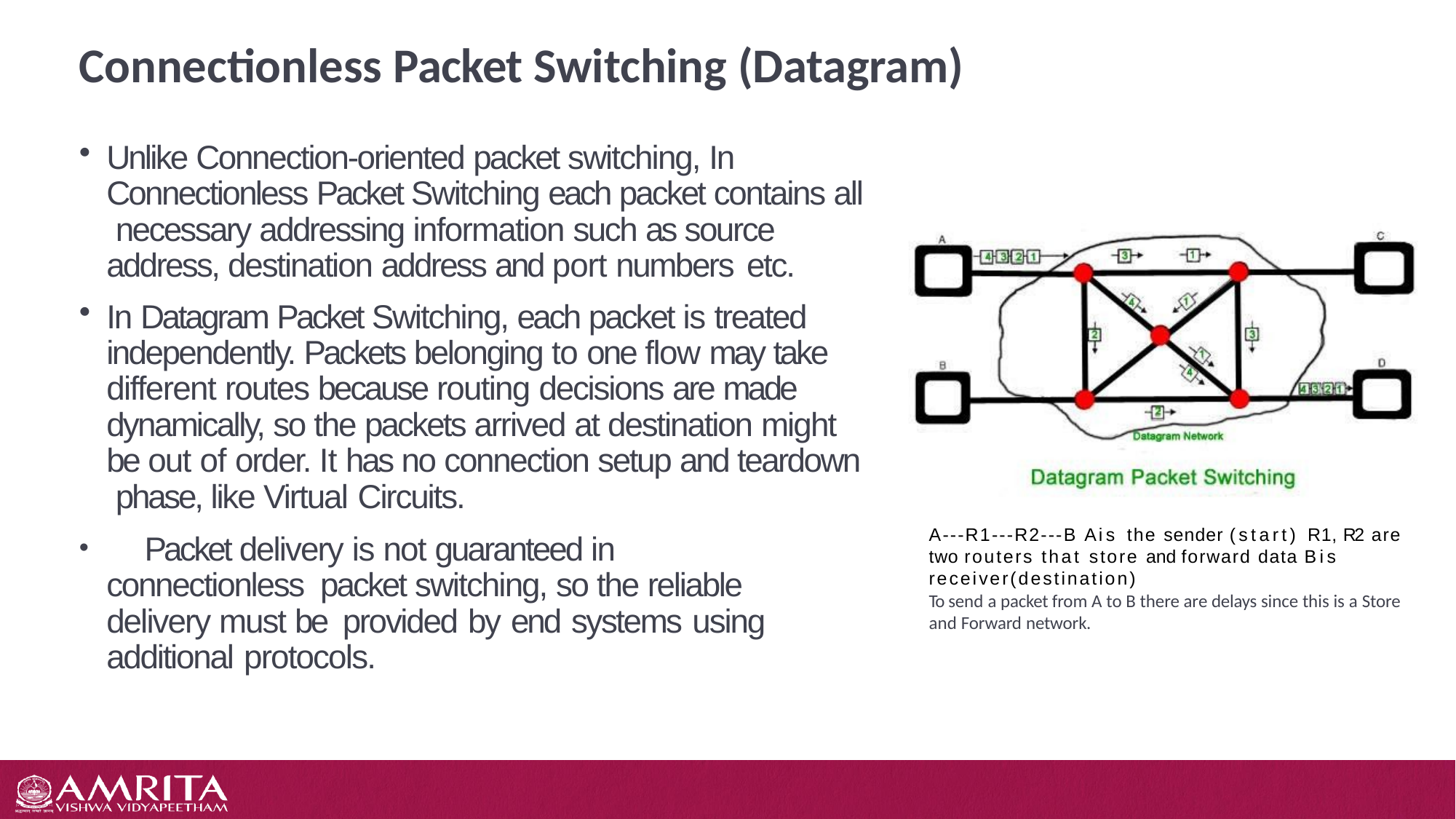

# Connectionless Packet Switching (Datagram)
Unlike Connection-oriented packet switching, In  Connectionless Packet Switching each packet contains all  necessary addressing information such as source  address, destination address and port numbers etc.
In Datagram Packet Switching, each packet is treated  independently. Packets belonging to one flow may take  different routes because routing decisions are made  dynamically, so the packets arrived at destination might  be out of order. It has no connection setup and teardown  phase, like Virtual Circuits.
	Packet delivery is not guaranteed in connectionless  packet switching, so the reliable delivery must be  provided by end systems using additional protocols.

A---R1---R2---B A is the sender (start) R1, R2  are two routers that store and forward data B is  receiver(destination)
To send a packet from A to B there are delays since this is a Store  and Forward network.